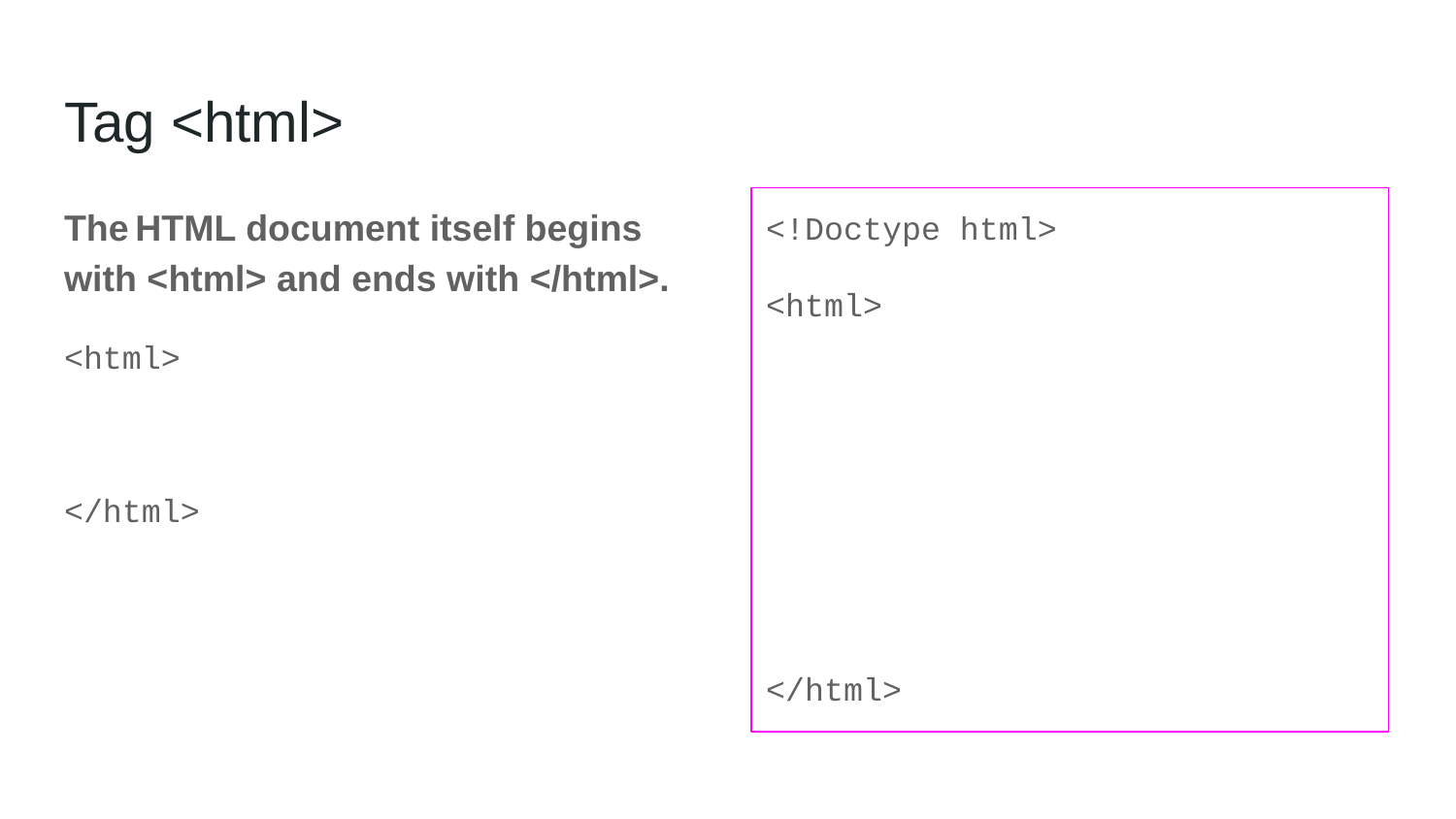

# Tag <html>
The HTML document itself begins with <html> and ends with </html>.
<html>

</html>
<!Doctype html>
<html>

</html>